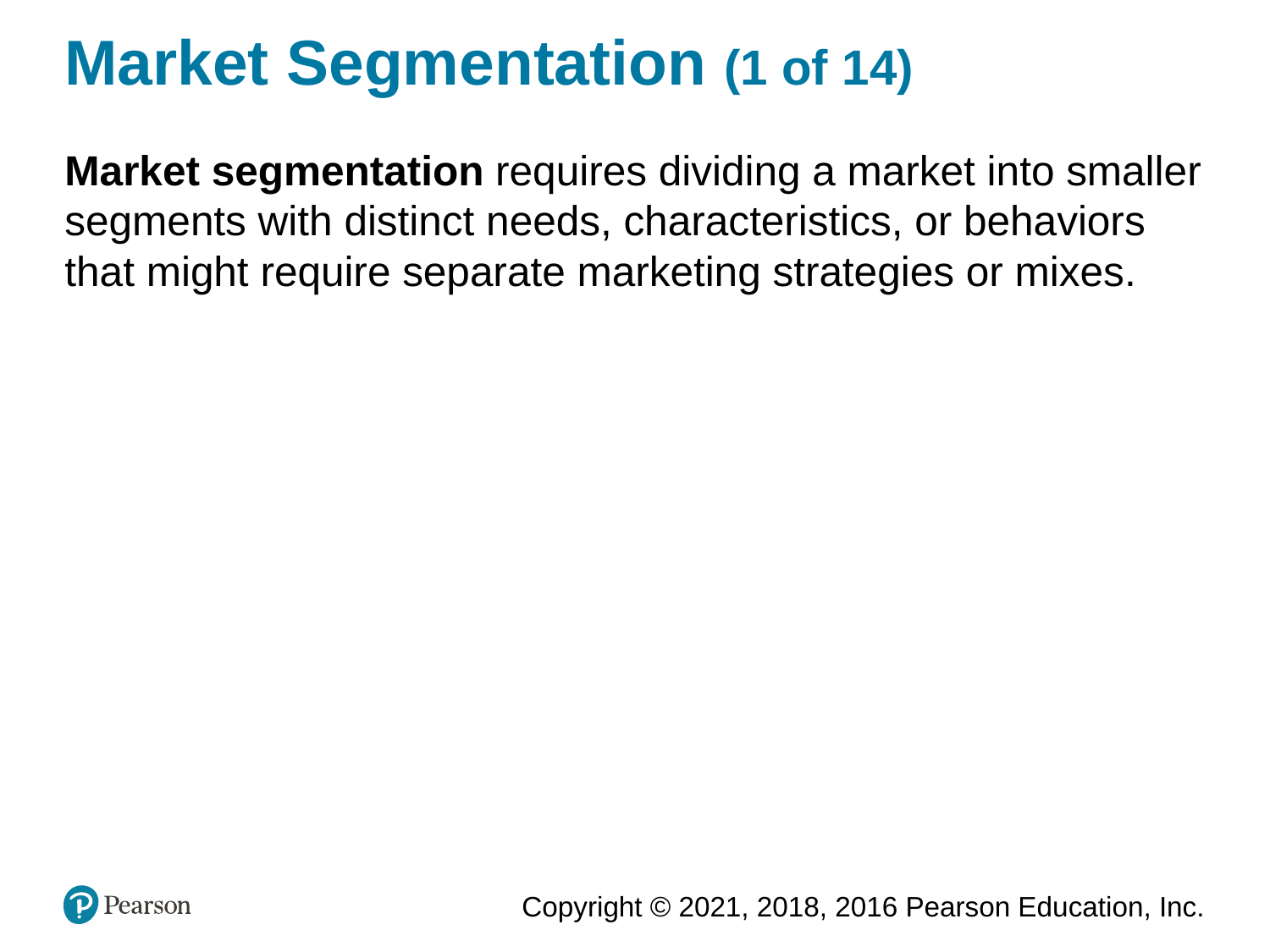

# Market Segmentation (1 of 14)
Market segmentation requires dividing a market into smaller segments with distinct needs, characteristics, or behaviors that might require separate marketing strategies or mixes.